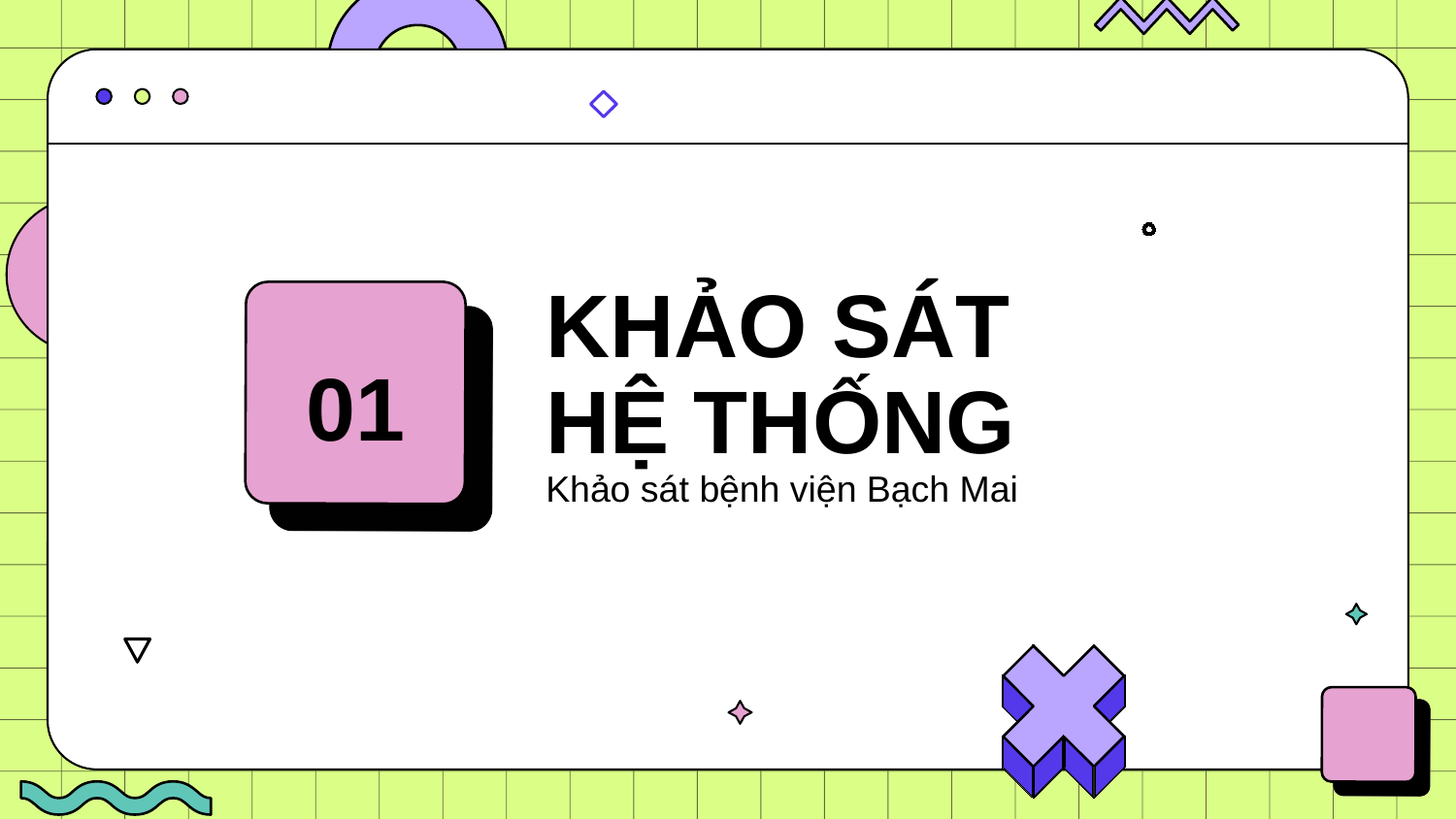

# KHẢO SÁT HỆ THỐNG

01
Khảo sát bệnh viện Bạch Mai